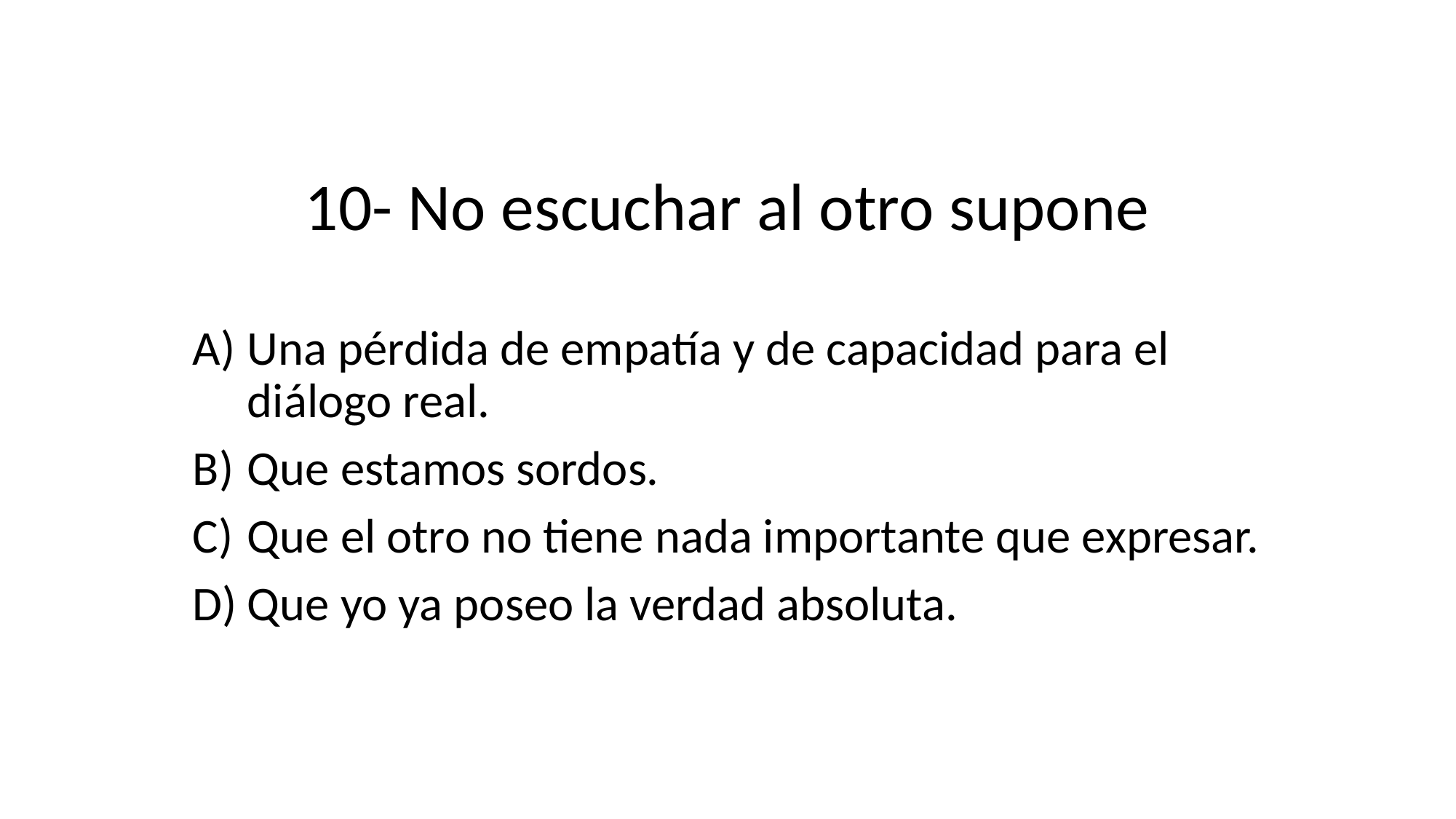

# 10- No escuchar al otro supone
Una pérdida de empatía y de capacidad para el diálogo real.
Que estamos sordos.
Que el otro no tiene nada importante que expresar.
Que yo ya poseo la verdad absoluta.